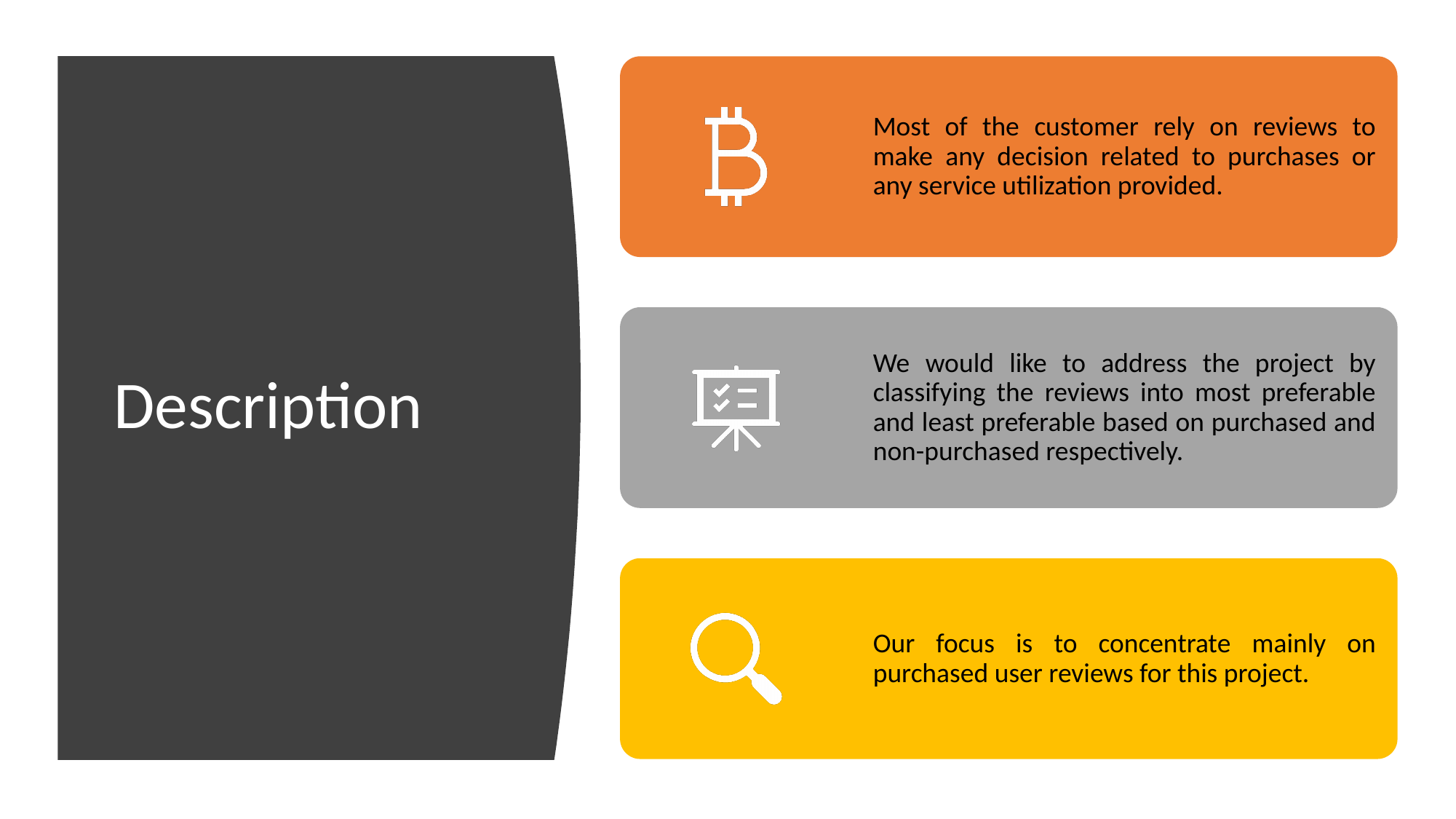

Most of the customer rely on reviews to make any decision related to purchases or any service utilization provided.
We would like to address the project by classifying the reviews into most preferable and least preferable based on purchased and non-purchased respectively.
Our focus is to concentrate mainly on purchased user reviews for this project.

# Description